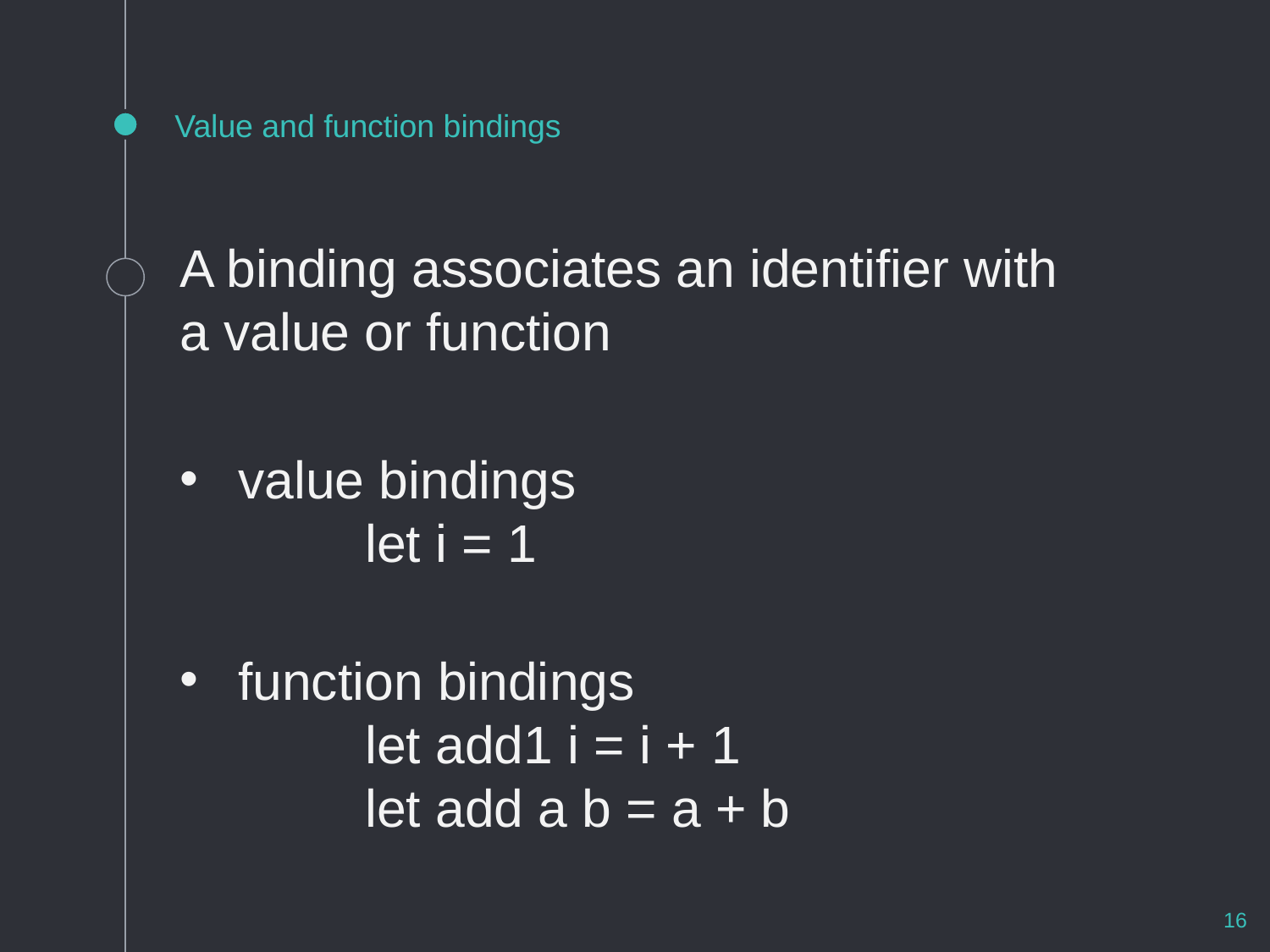

# Value and function bindings
A binding associates an identifier with a value or function

value bindings
	let i = 1
function bindings
	let add1 i = i + 1
	let add a b = a + b

16